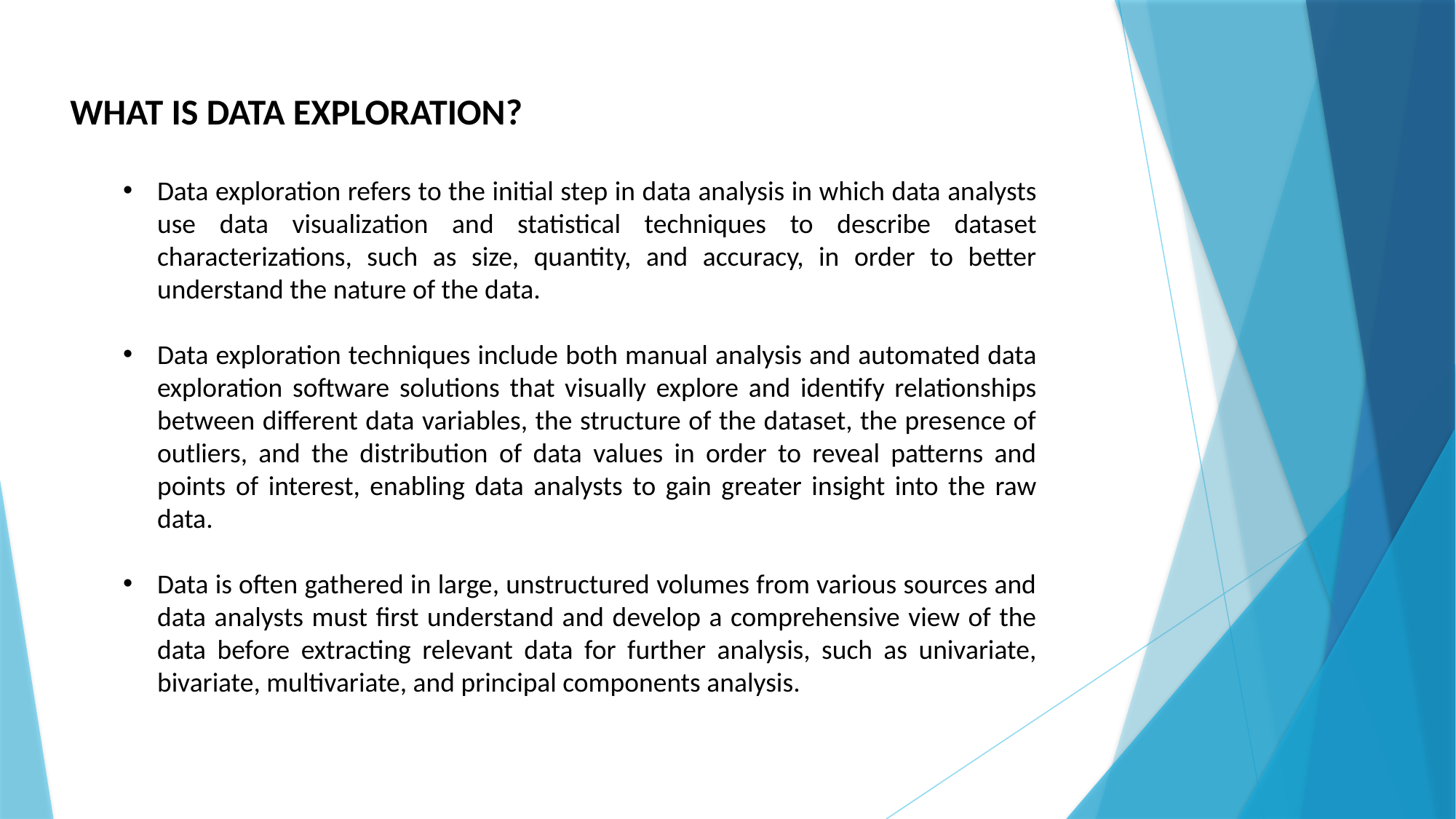

WHAT IS DATA EXPLORATION?
Data exploration refers to the initial step in data analysis in which data analysts use data visualization and statistical techniques to describe dataset characterizations, such as size, quantity, and accuracy, in order to better understand the nature of the data.

‍Data exploration techniques include both manual analysis and automated data exploration software solutions that visually explore and identify relationships between different data variables, the structure of the dataset, the presence of outliers, and the distribution of data values in order to reveal patterns and points of interest, enabling data analysts to gain greater insight into the raw data.

‍Data is often gathered in large, unstructured volumes from various sources and data analysts must first understand and develop a comprehensive view of the data before extracting relevant data for further analysis, such as univariate, bivariate, multivariate, and principal components analysis.